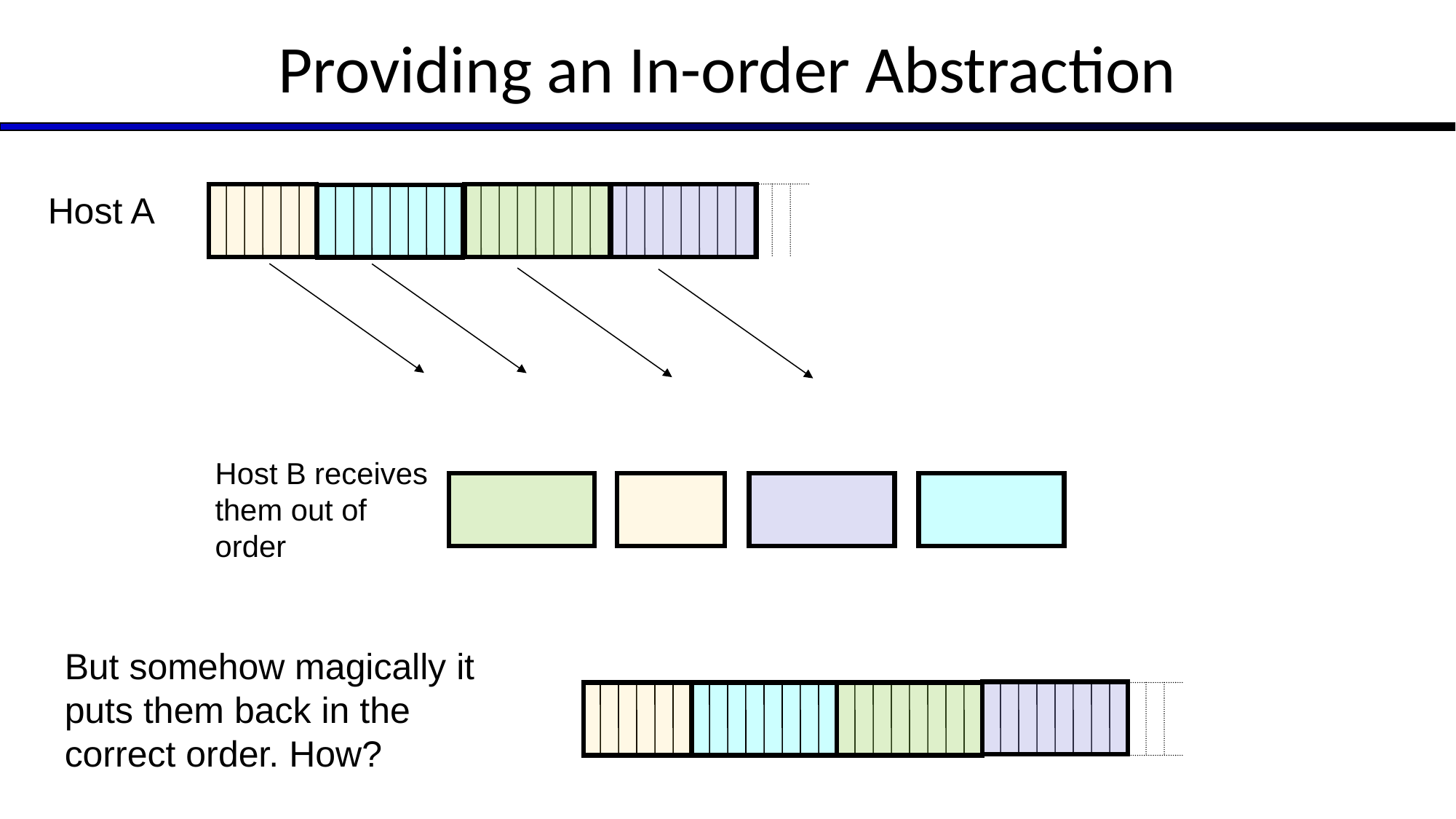

# Providing an In-order Abstraction
Host A

Host B receives them out of order

But somehow magically it puts them back in the correct order. How?